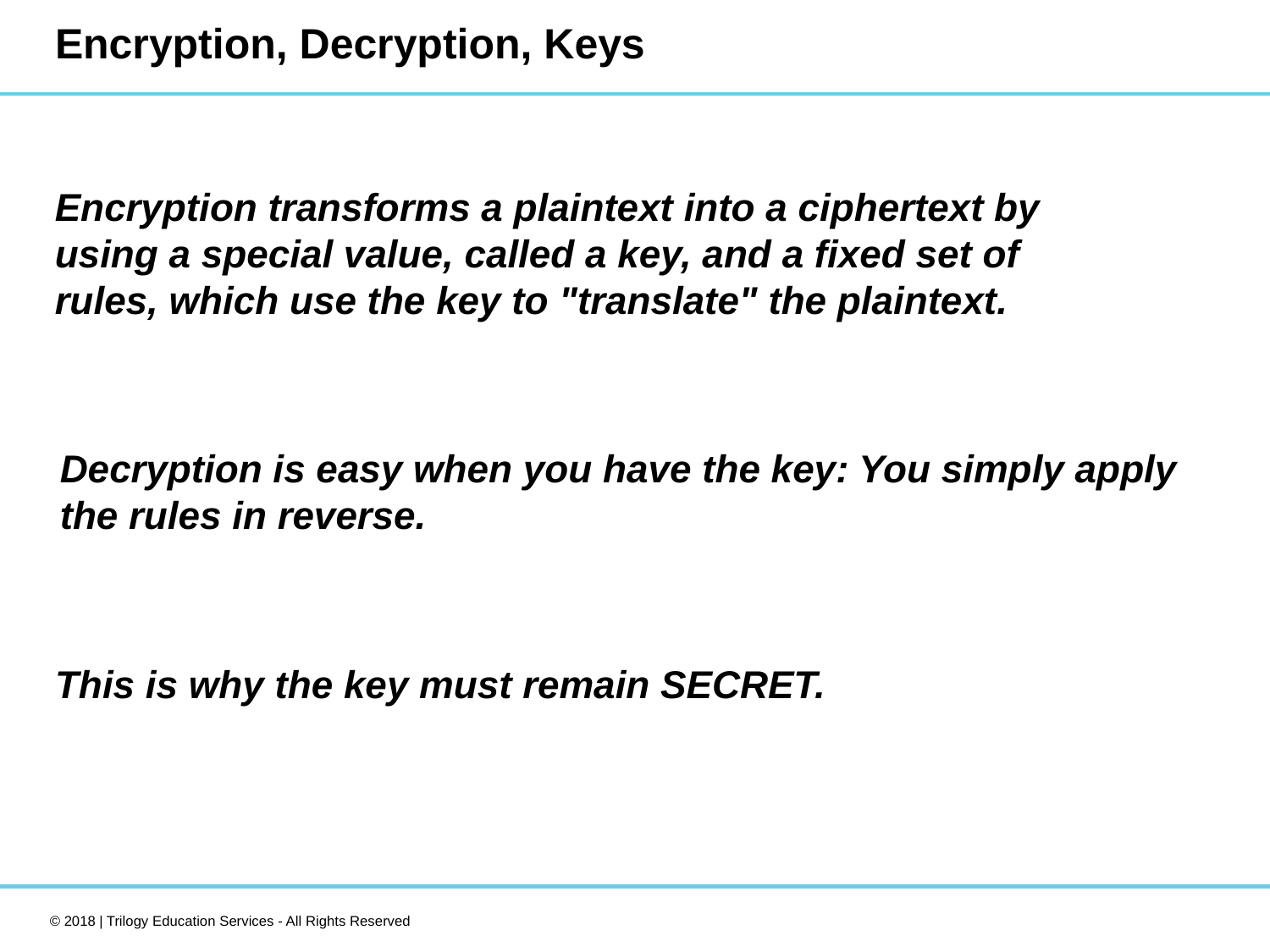

# Encryption, Decryption, Keys
Encryption transforms a plaintext into a ciphertext by using a special value, called a key, and a fixed set of rules, which use the key to "translate" the plaintext.
Decryption is easy when you have the key: You simply apply the rules in reverse.
 This is why the key must remain SECRET.